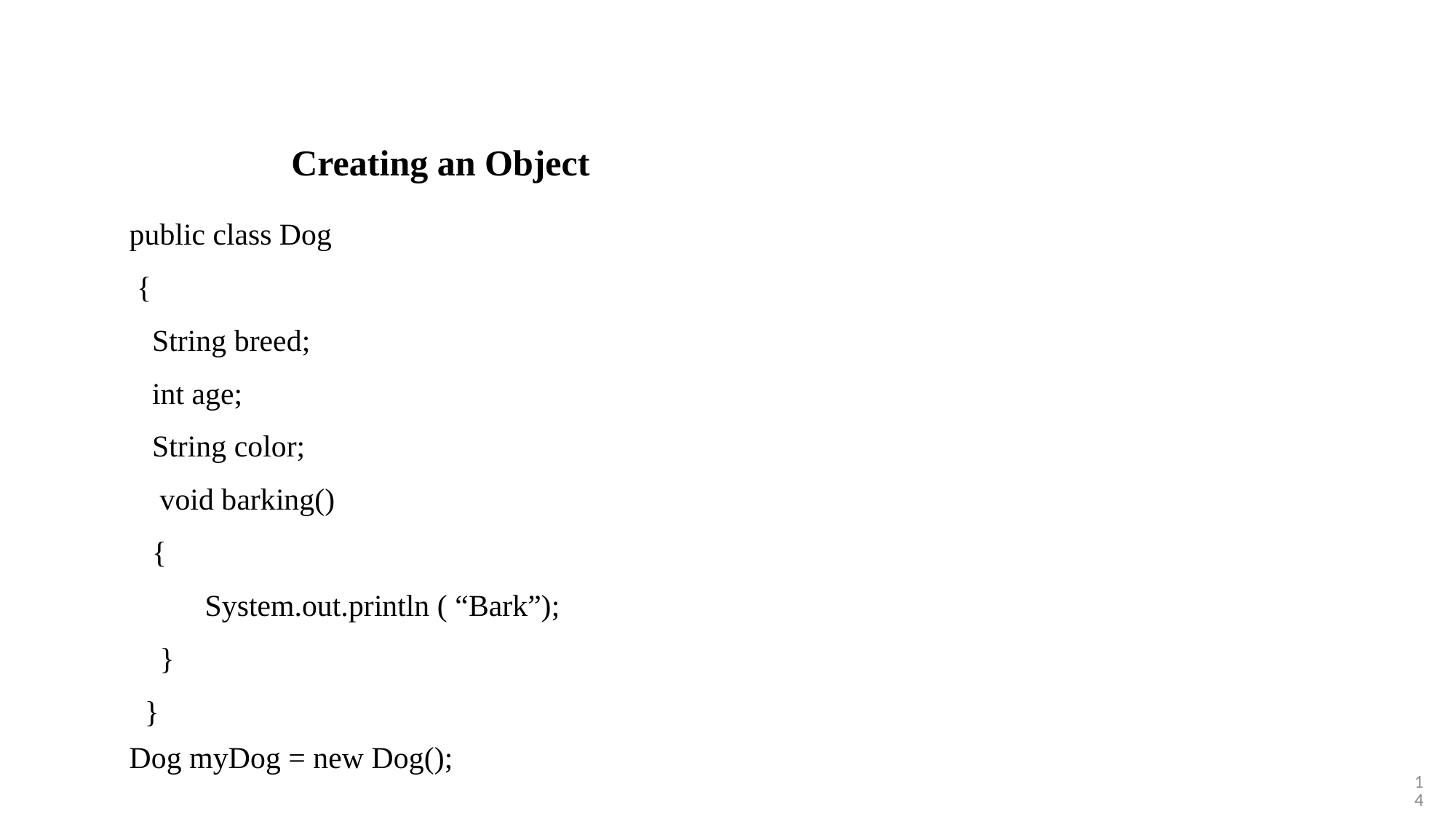

Creating an Object
public class Dog
 {
   String breed;
   int age;
   String color;
    void barking()
   {
System.out.println ( “Bark”);
    }
  }
Dog myDog = new Dog();
14